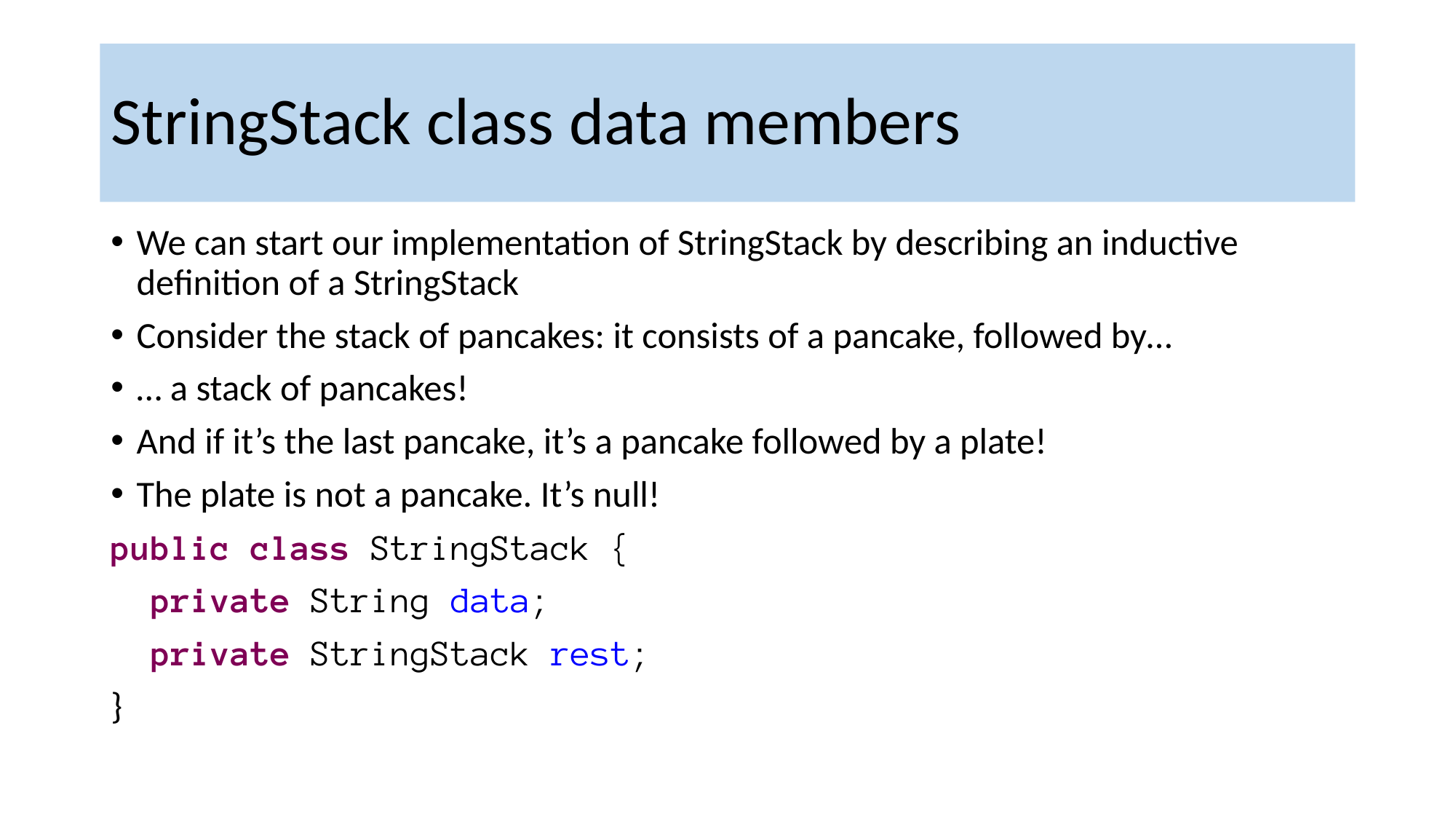

# StringStack class data members
We can start our implementation of StringStack by describing an inductive definition of a StringStack
Consider the stack of pancakes: it consists of a pancake, followed by…
… a stack of pancakes!
And if it’s the last pancake, it’s a pancake followed by a plate!
The plate is not a pancake. It’s null!
public class StringStack {
  private String data;
  private StringStack rest;
}